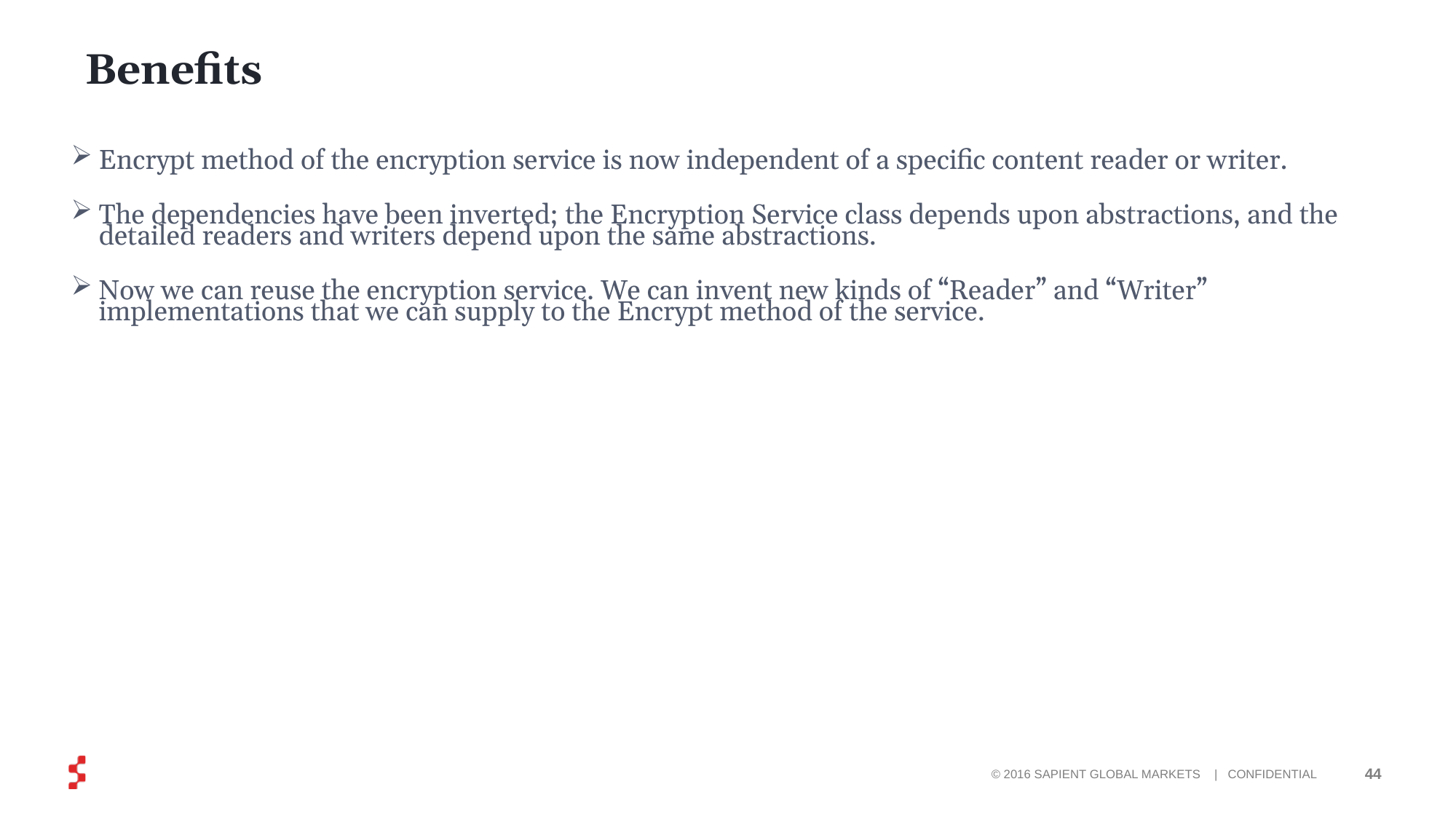

# Benefits
Encrypt method of the encryption service is now independent of a specific content reader or writer.

The dependencies have been inverted; the Encryption Service class depends upon abstractions, and the detailed readers and writers depend upon the same abstractions.

Now we can reuse the encryption service. We can invent new kinds of “Reader” and “Writer” implementations that we can supply to the Encrypt method of the service.